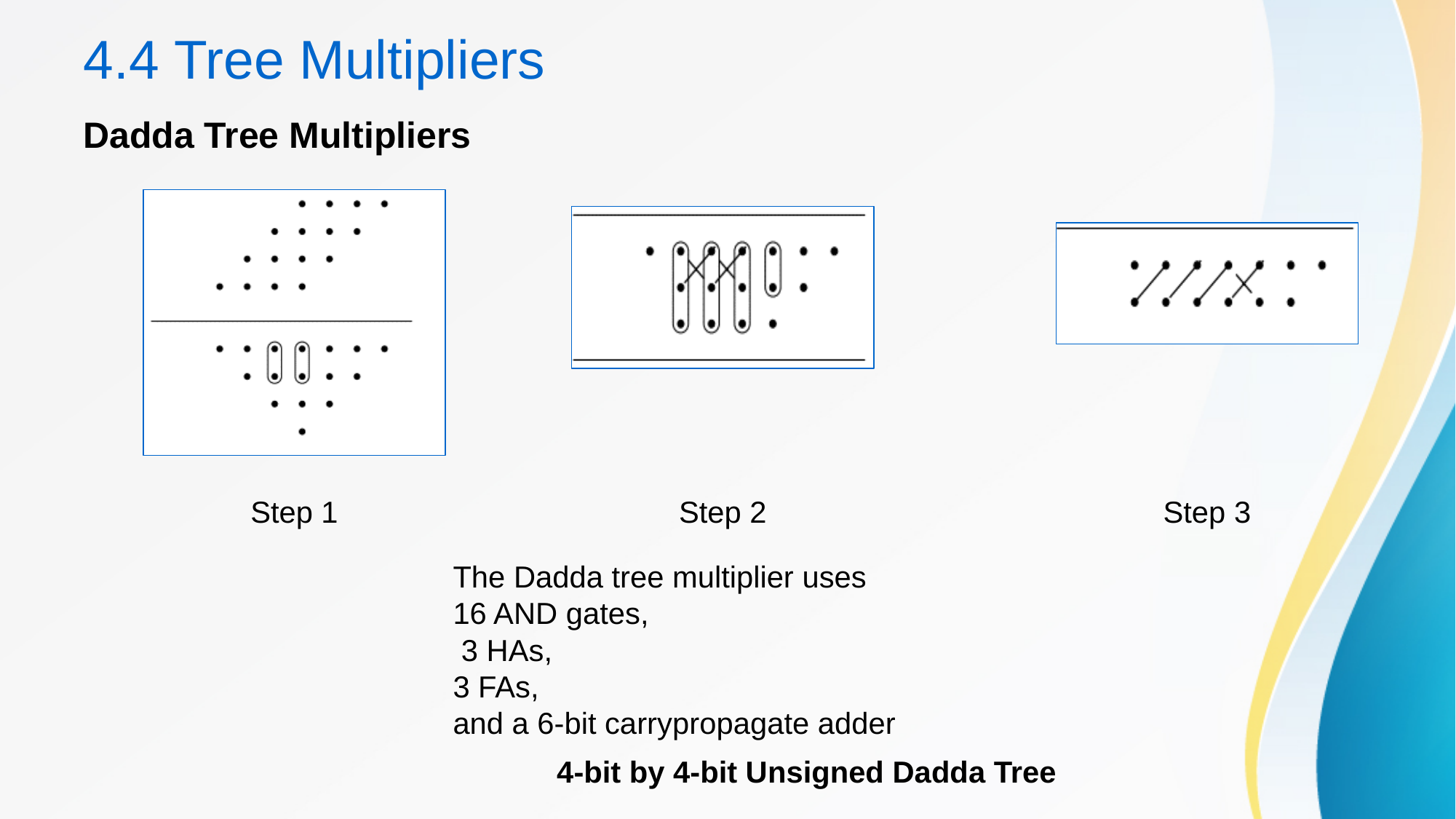

# 4.4 Tree Multipliers
Dadda Tree Multipliers

Step 2
Step 1
Step 3
The Dadda tree multiplier uses
16 AND gates,
 3 HAs,
3 FAs,
and a 6-bit carrypropagate adder
                 4-bit by 4-bit Unsigned Dadda Tree